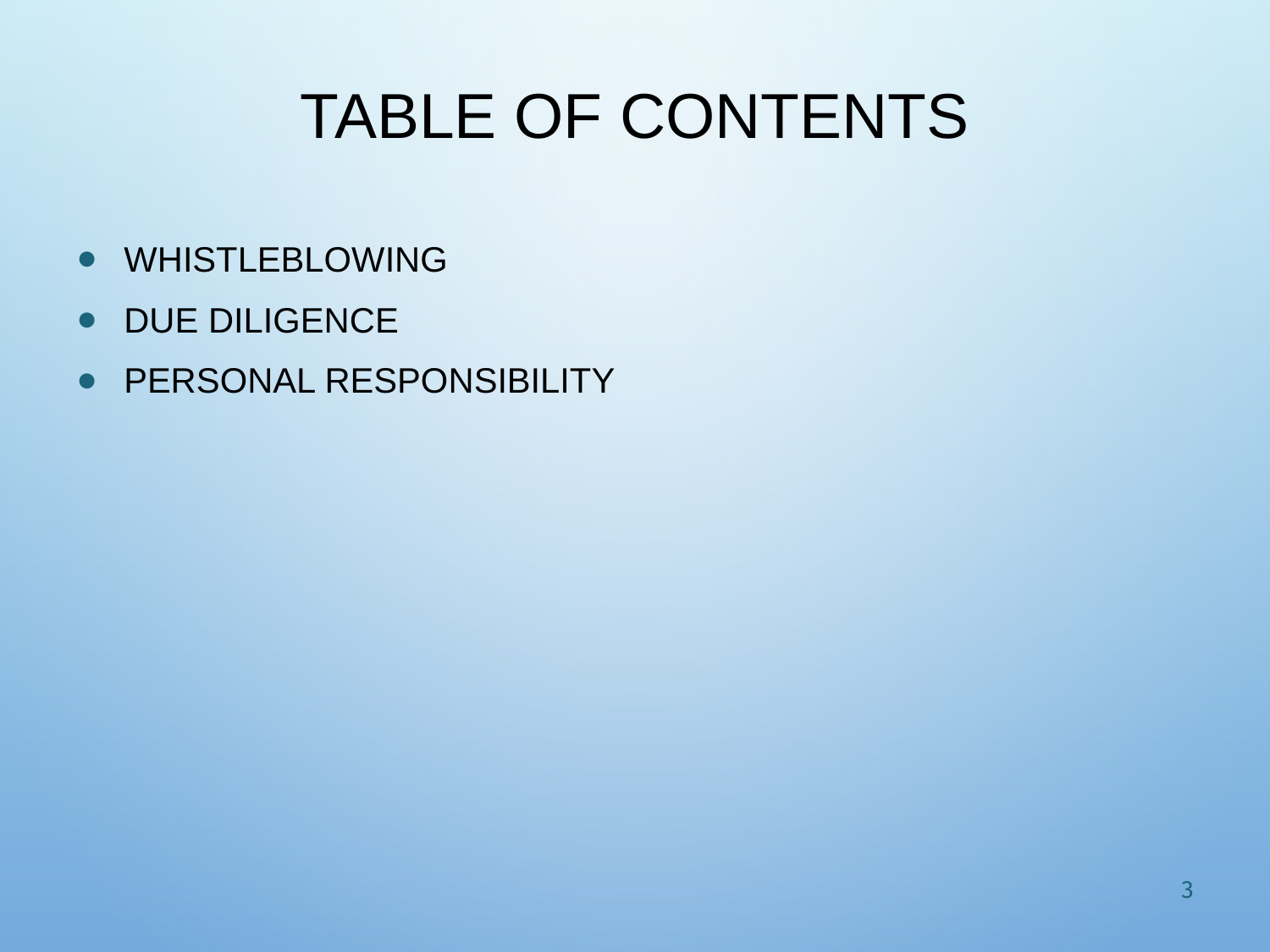

# Table of Contents
Whistleblowing
Due Diligence
Personal Responsibility
3